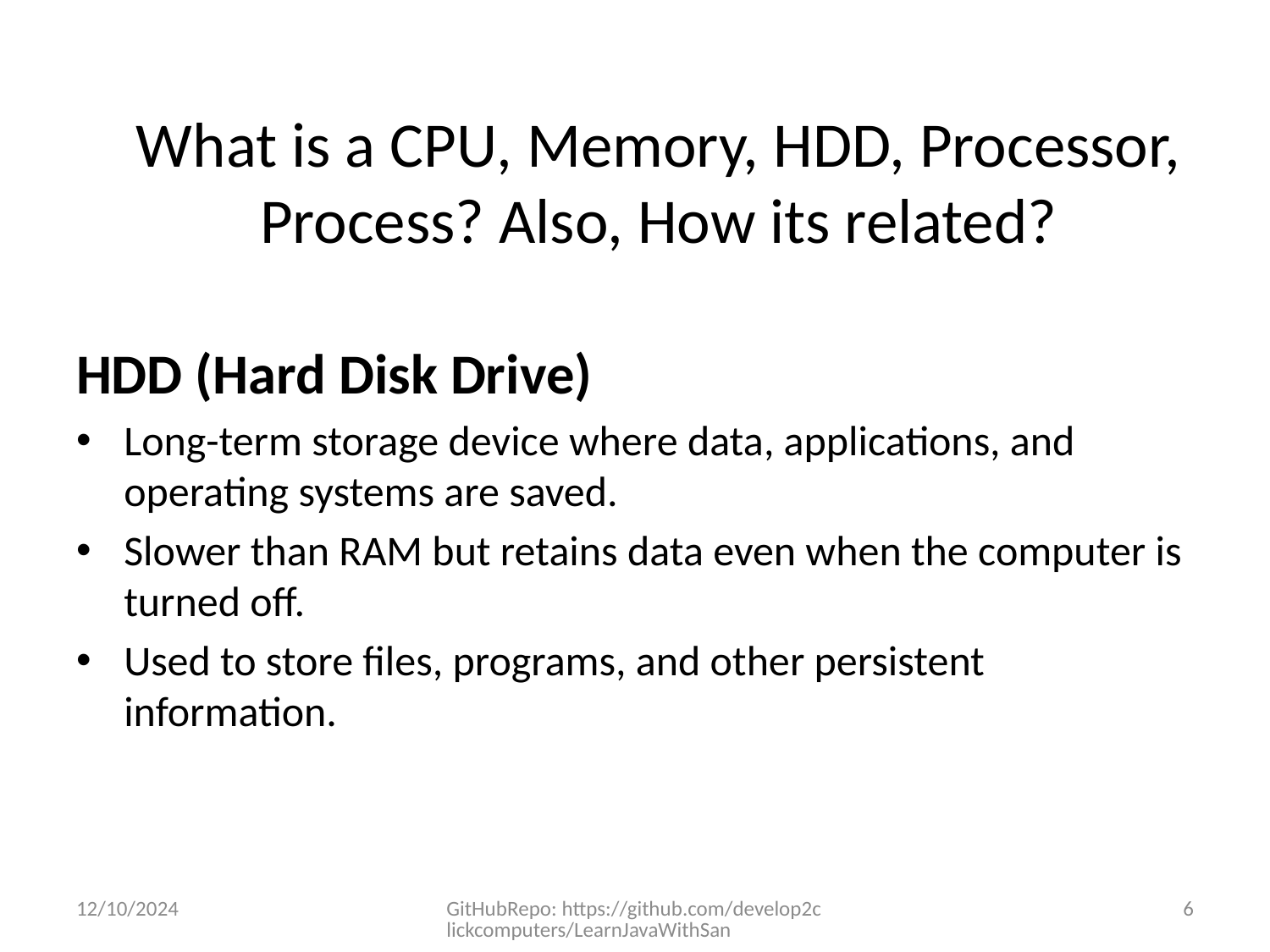

# What is a CPU, Memory, HDD, Processor, Process? Also, How its related?

HDD (Hard Disk Drive)
Long-term storage device where data, applications, and operating systems are saved.
Slower than RAM but retains data even when the computer is turned off.
Used to store files, programs, and other persistent information.

12/10/2024
GitHubRepo: https://github.com/develop2clickcomputers/LearnJavaWithSan
6